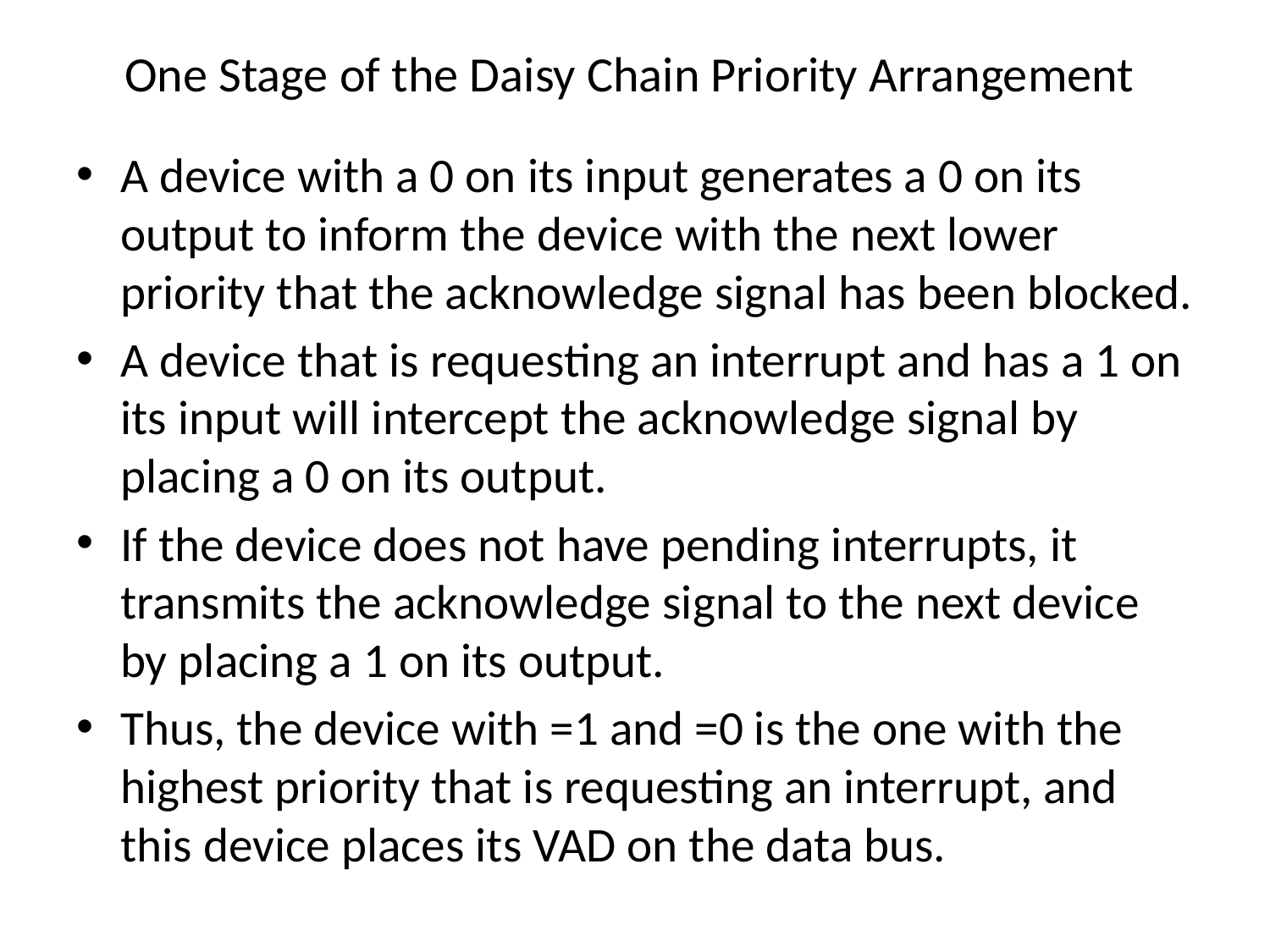

# One Stage of the Daisy Chain Priority Arrangement
A device with a 0 on its input generates a 0 on its output to inform the device with the next lower priority that the acknowledge signal has been blocked.
A device that is requesting an interrupt and has a 1 on its input will intercept the acknowledge signal by placing a 0 on its output.
If the device does not have pending interrupts, it transmits the acknowledge signal to the next device by placing a 1 on its output.
Thus, the device with =1 and =0 is the one with the highest priority that is requesting an interrupt, and this device places its VAD on the data bus.